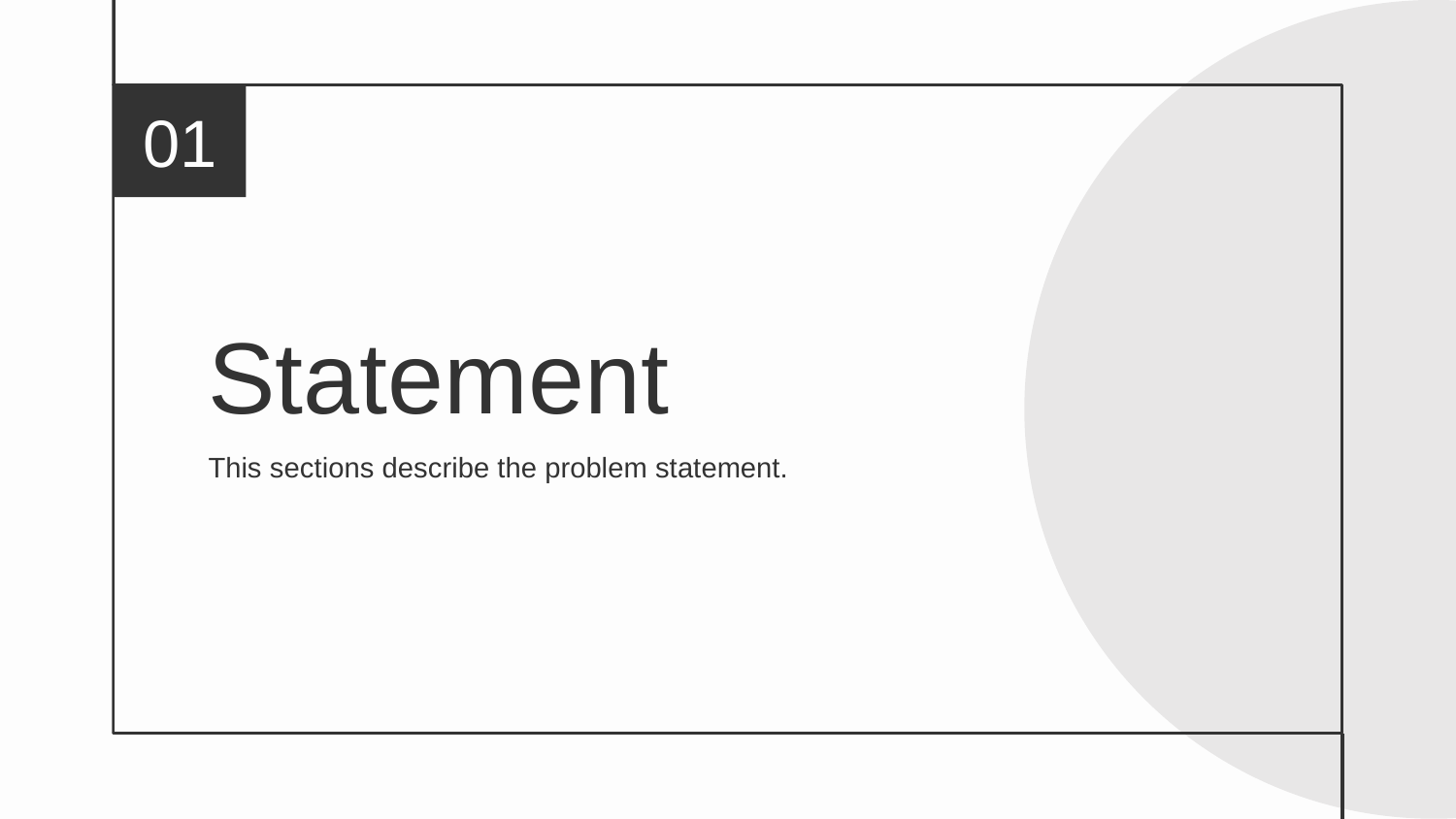

01
# Statement
This sections describe the problem statement.